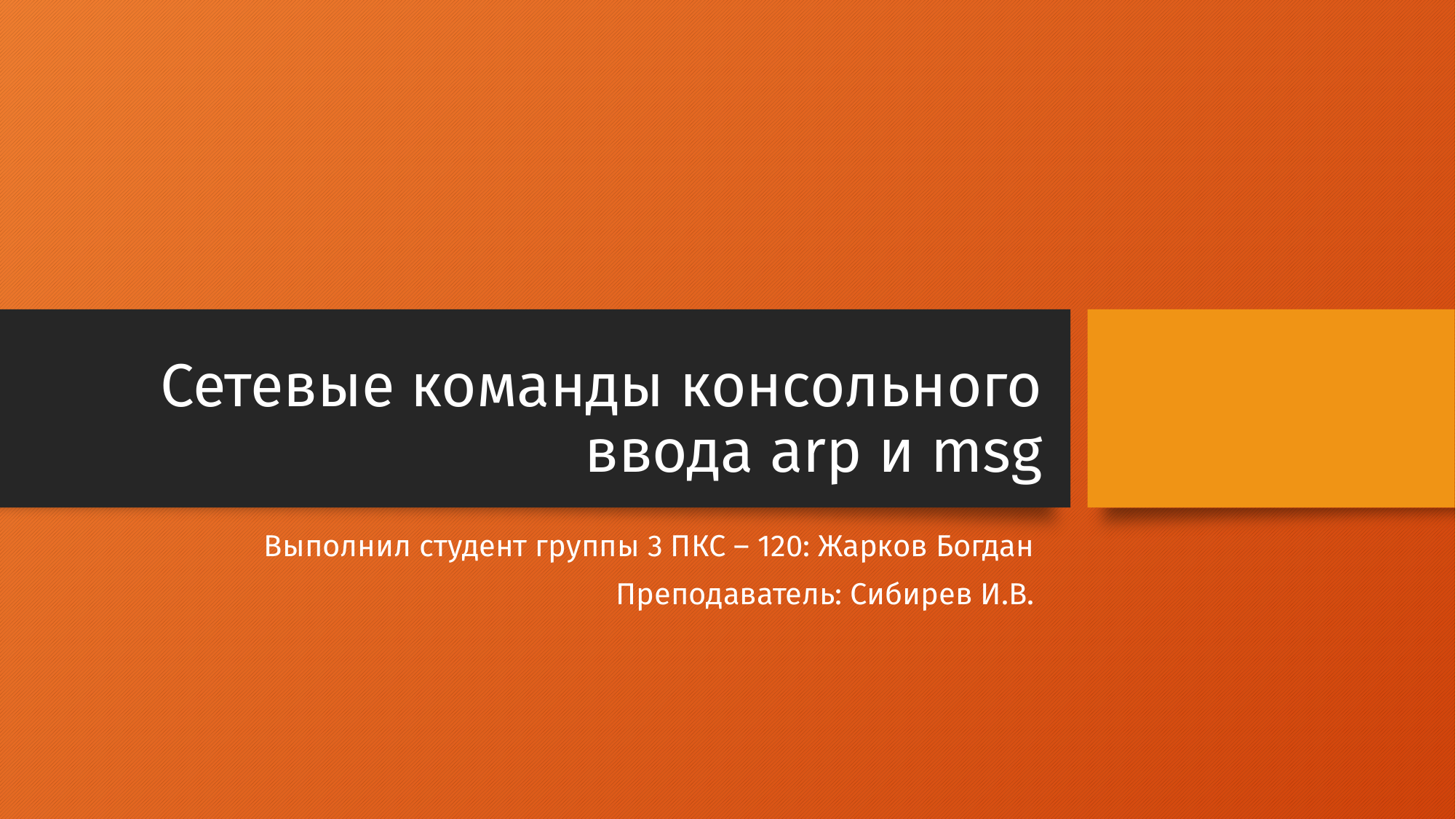

# Сетевые команды консольного ввода arp и msg
Выполнил студент группы 3 ПКС – 120: Жарков Богдан
Преподаватель: Сибирев И.В.